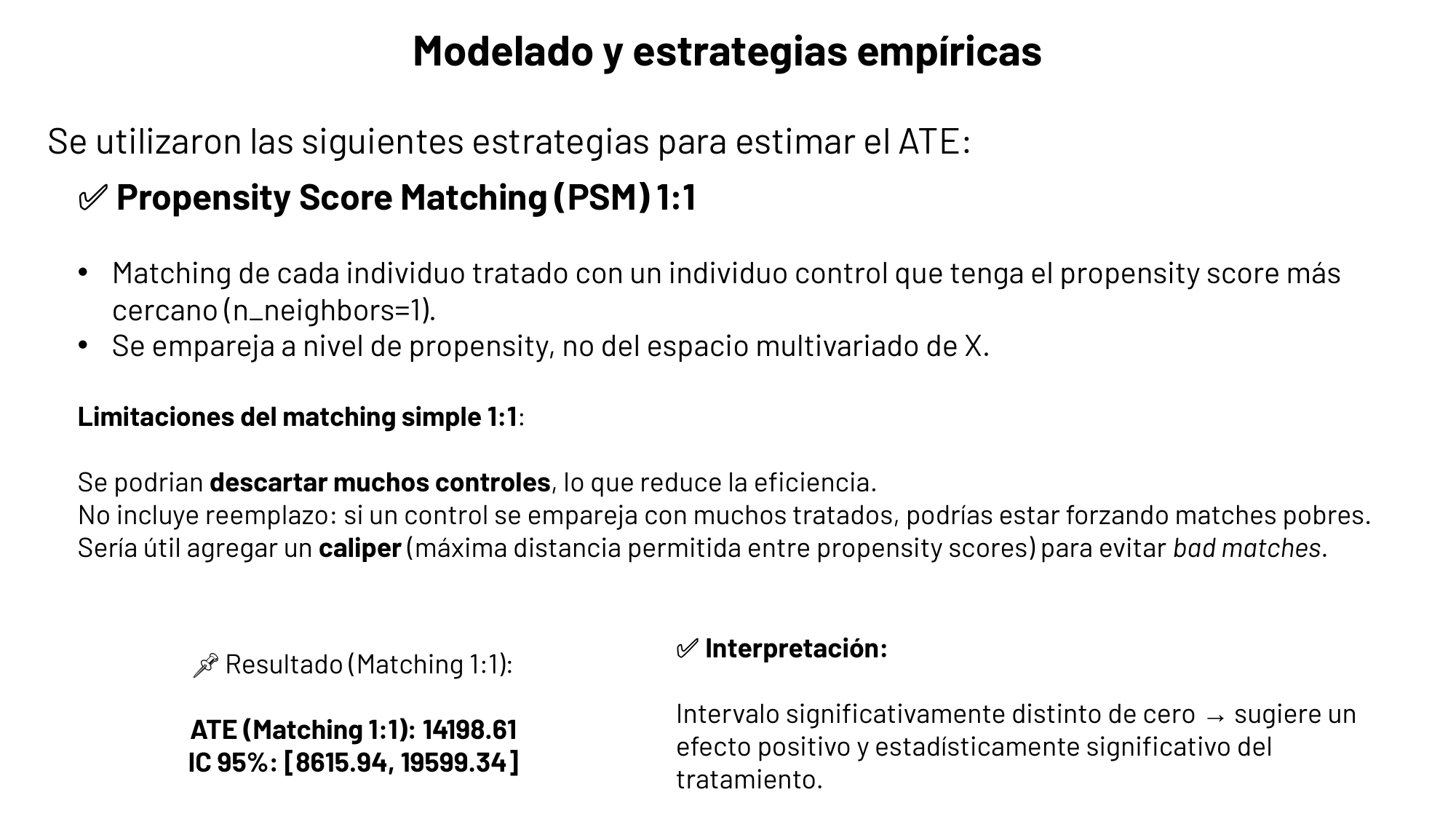

Modelado y estrategias empíricas

Se utilizaron las siguientes estrategias para estimar el ATE:
✅ Propensity Score Matching (PSM) 1:1

Matching de cada individuo tratado con un individuo control que tenga el propensity score más cercano (n_neighbors=1).
Se empareja a nivel de propensity, no del espacio multivariado de X.

Limitaciones del matching simple 1:1:

Se podrian descartar muchos controles, lo que reduce la eficiencia.
No incluye reemplazo: si un control se empareja con muchos tratados, podrías estar forzando matches pobres.
Sería útil agregar un caliper (máxima distancia permitida entre propensity scores) para evitar bad matches.
✅ Interpretación:

Intervalo significativamente distinto de cero → sugiere un efecto positivo y estadísticamente significativo del tratamiento.
📌 Resultado (Matching 1:1):

ATE (Matching 1:1): 14198.61
IC 95%: [8615.94, 19599.34]